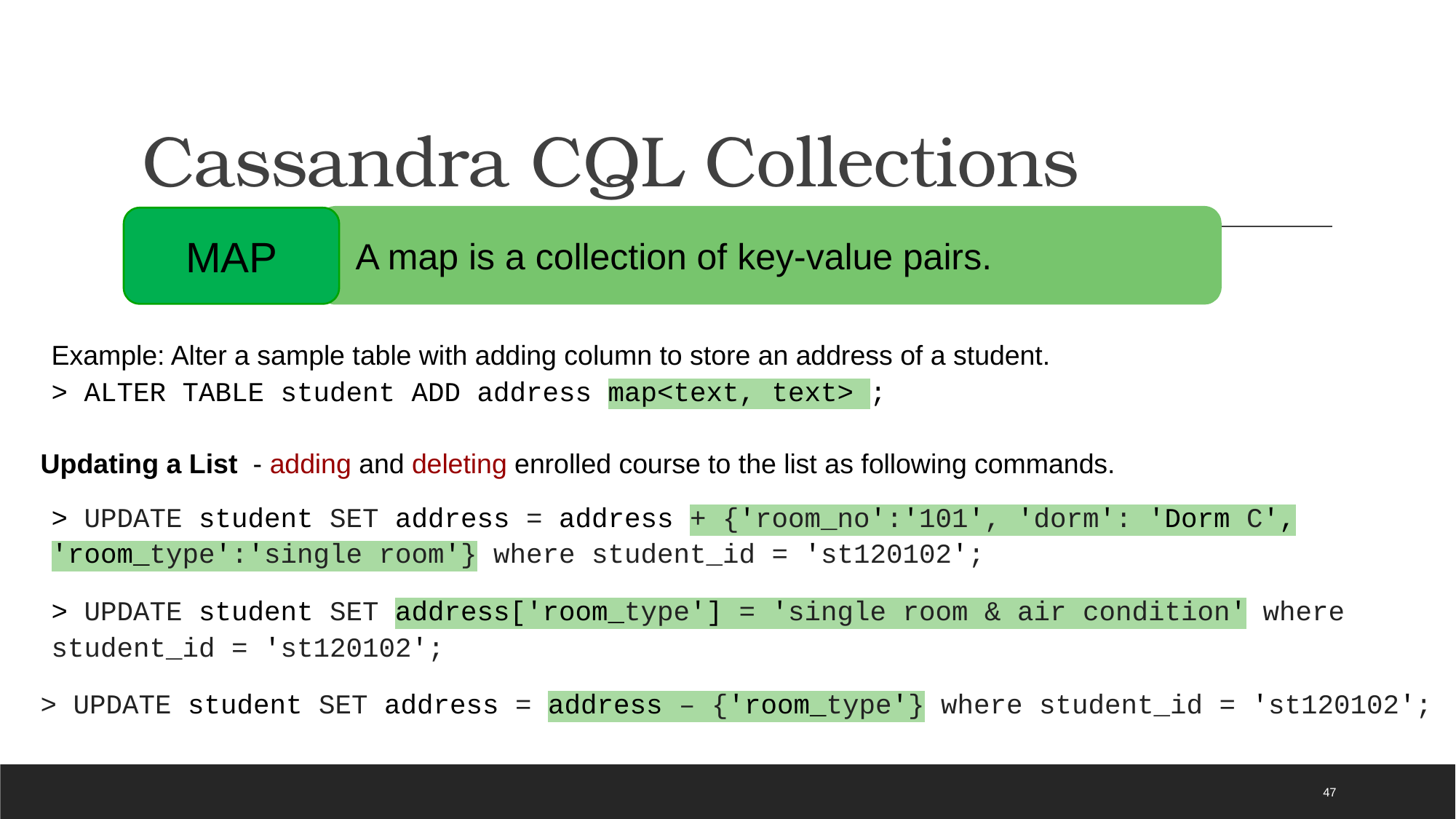

# Cassandra CQL Collections

  A map is a collection of key-value pairs.

MAP
Example: Alter a sample table with adding column to store an address of a student.
> ALTER TABLE student ADD address map<text, text> ;
Updating a List  - adding and deleting enrolled course to the list as following commands.
> UPDATE student SET address = address + {'room_no':'101', 'dorm': 'Dorm C',
'room_type':'single room'} where student_id = 'st120102';
> UPDATE student SET address['room_type'] = 'single room & air condition' where student_id = 'st120102';
> UPDATE student SET address = address – {'room_type'} where student_id = 'st120102';

47